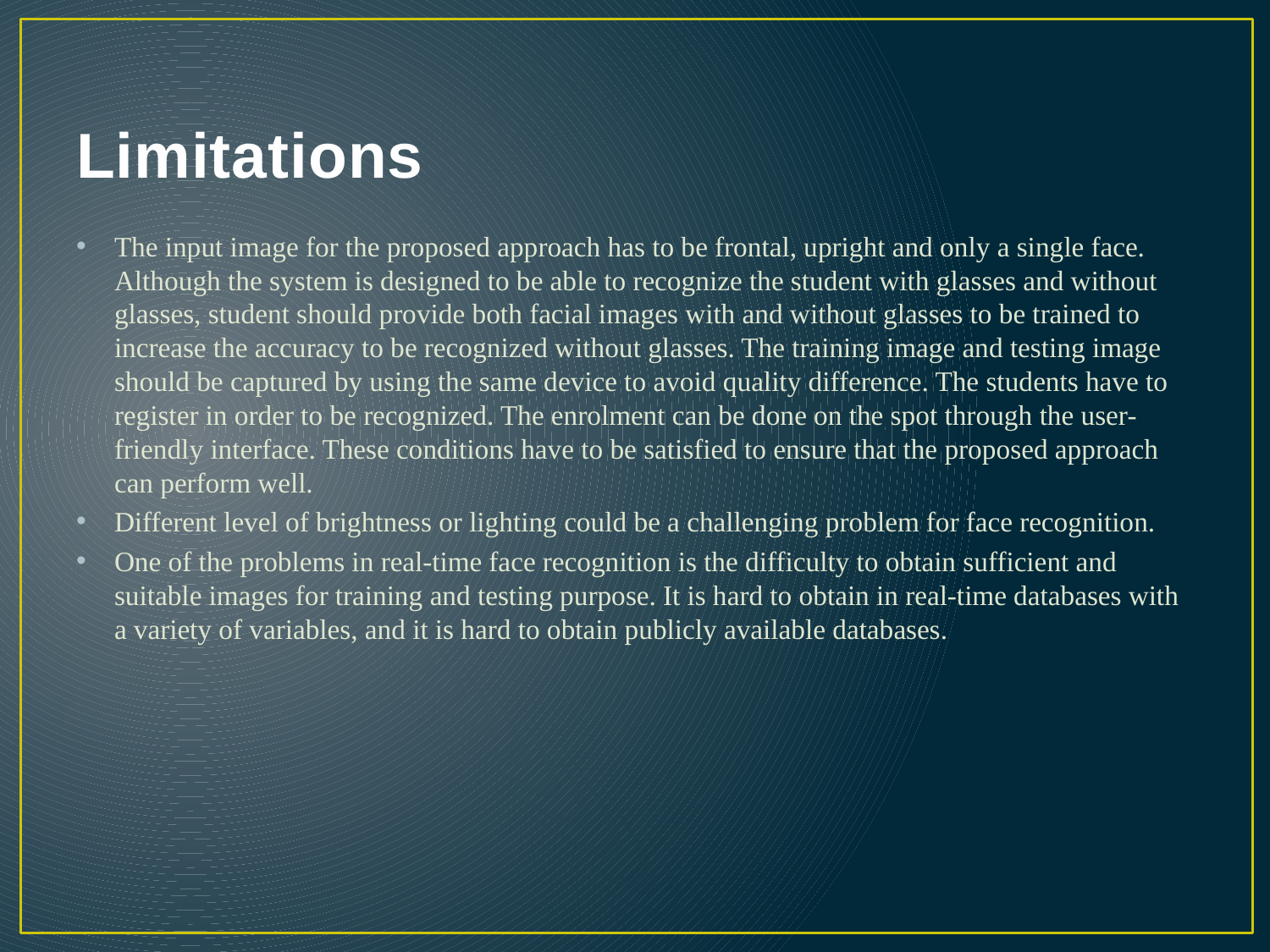

# Limitations
The input image for the proposed approach has to be frontal, upright and only a single face. Although the system is designed to be able to recognize the student with glasses and without glasses, student should provide both facial images with and without glasses to be trained to increase the accuracy to be recognized without glasses. The training image and testing image should be captured by using the same device to avoid quality difference. The students have to register in order to be recognized. The enrolment can be done on the spot through the user-friendly interface. These conditions have to be satisfied to ensure that the proposed approach can perform well.
Different level of brightness or lighting could be a challenging problem for face recognition.
One of the problems in real-time face recognition is the difficulty to obtain sufficient and suitable images for training and testing purpose. It is hard to obtain in real-time databases with a variety of variables, and it is hard to obtain publicly available databases.